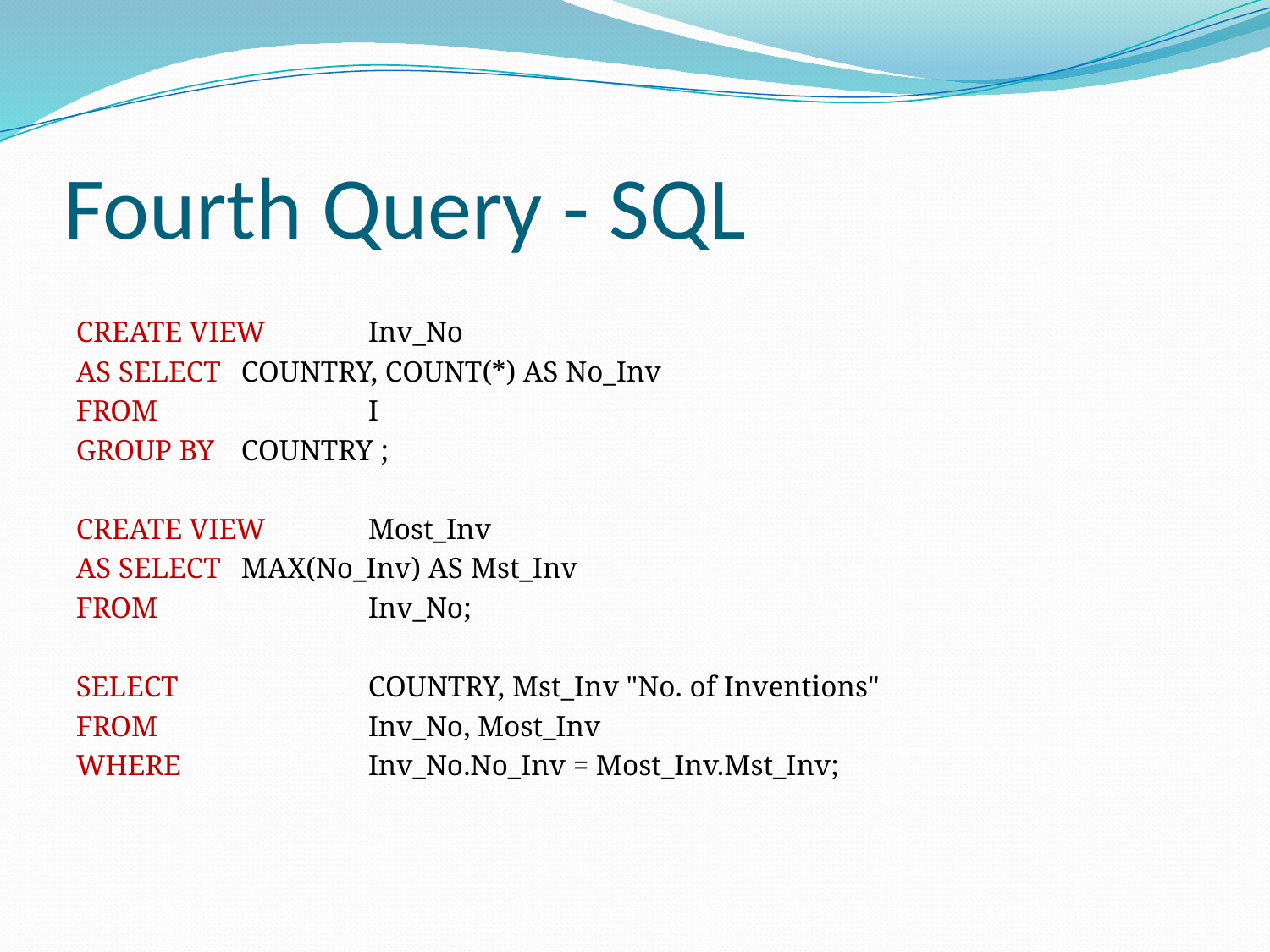

# Fourth Query - SQL

CREATE VIEW 	Inv_No
AS SELECT 	COUNTRY, COUNT(*) AS No_Inv
FROM 		I
GROUP BY 	COUNTRY ;

CREATE VIEW 	Most_Inv
AS SELECT 	MAX(No_Inv) AS Mst_Inv
FROM 		Inv_No;

SELECT 		COUNTRY, Mst_Inv "No. of Inventions"
FROM 		Inv_No, Most_Inv
WHERE 		Inv_No.No_Inv = Most_Inv.Mst_Inv;